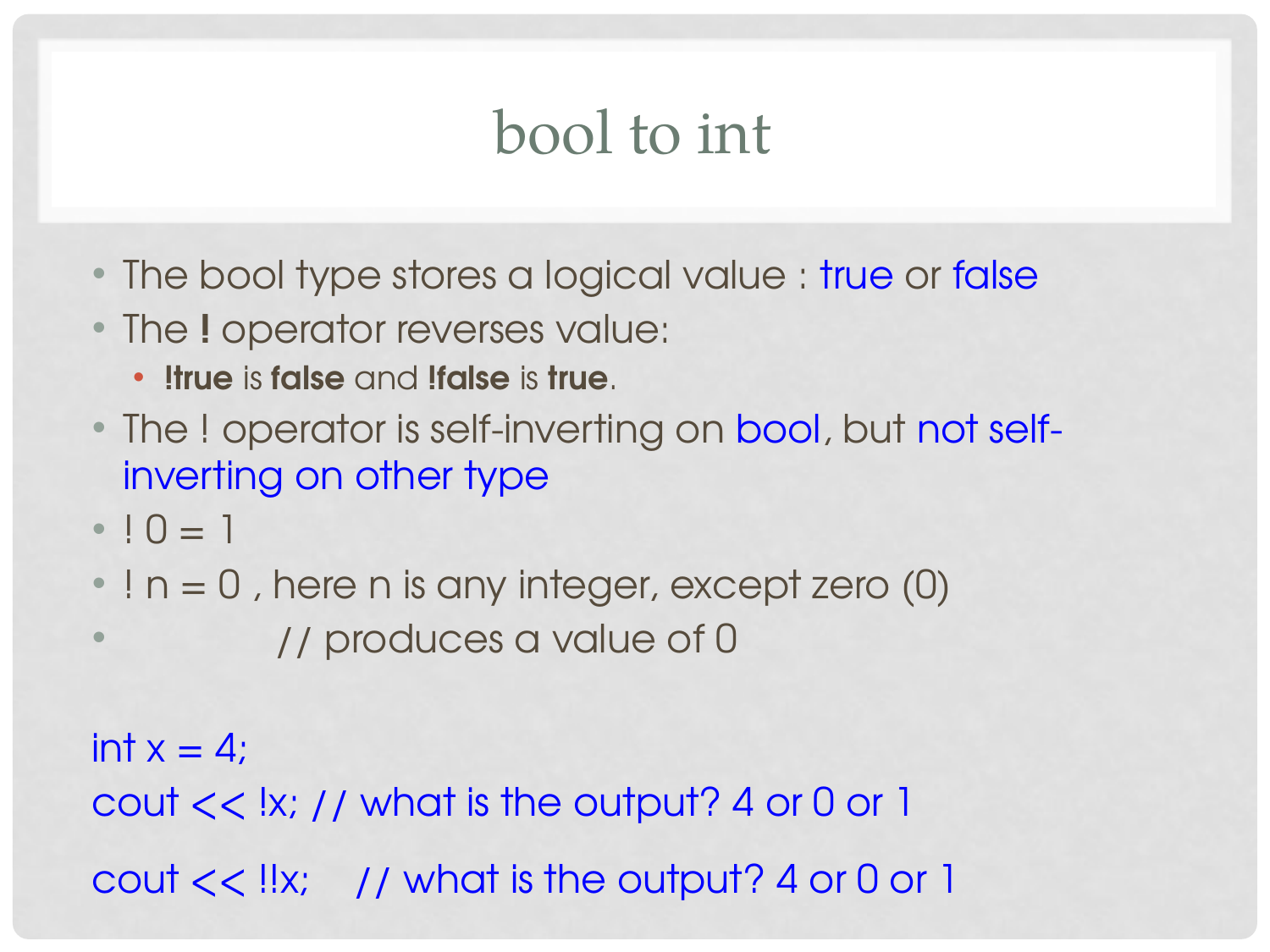

# bool to int
The bool type stores a logical value : true or false
The ! operator reverses value:
!true is false and !false is true.
The ! operator is self-inverting on bool, but not self-inverting on other type
! 0 = 1
! n = 0 , here n is any integer, except zero (0)
              // produces a value of 0

int x = 4;
cout << !x; // what is the output? 4 or 0 or 1

cout << !!x;    // what is the output? 4 or 0 or 1